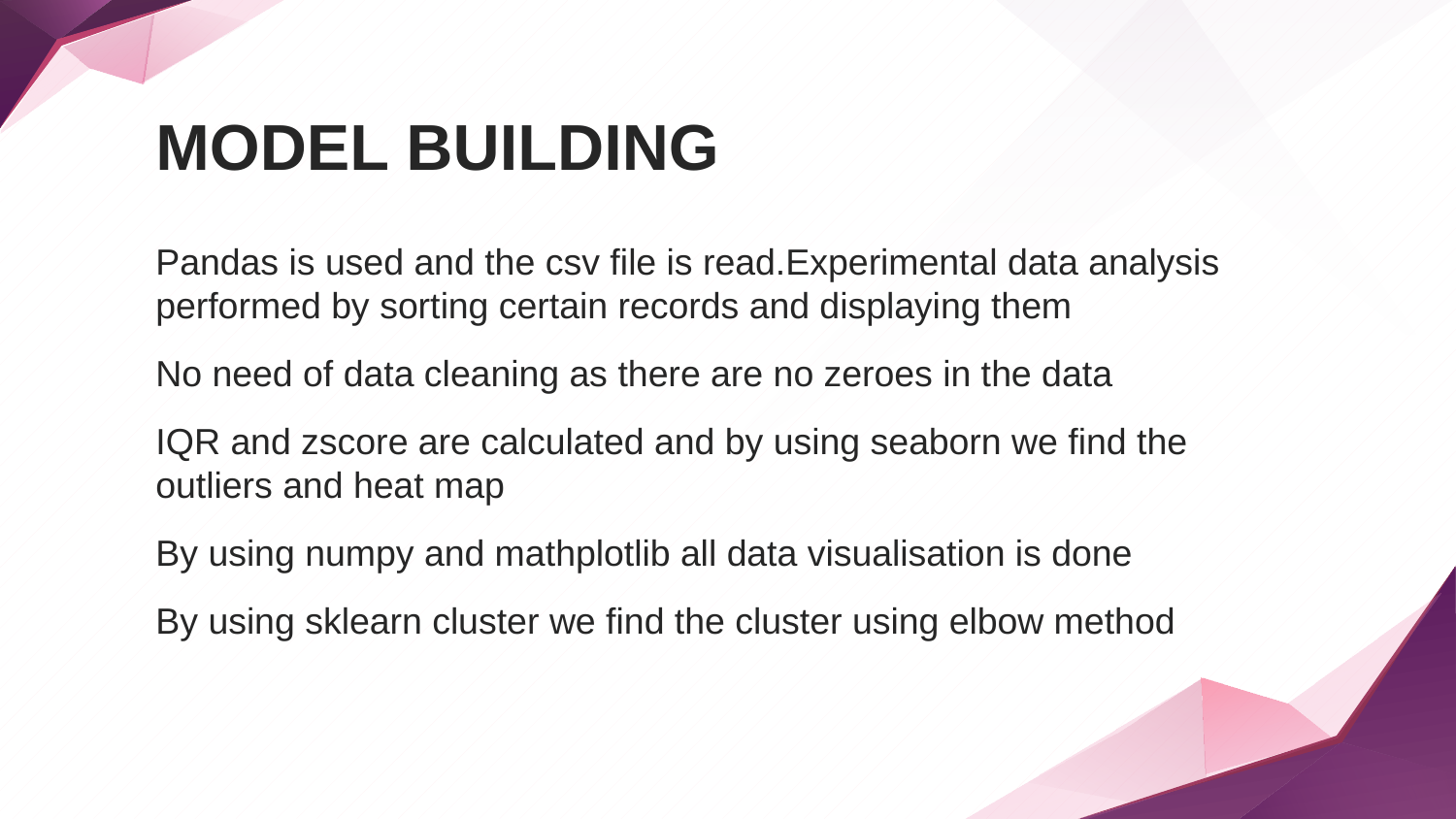

# MODEL BUILDING
Pandas is used and the csv file is read.Experimental data analysis performed by sorting certain records and displaying them
No need of data cleaning as there are no zeroes in the data
IQR and zscore are calculated and by using seaborn we find the outliers and heat map
By using numpy and mathplotlib all data visualisation is done
By using sklearn cluster we find the cluster using elbow method